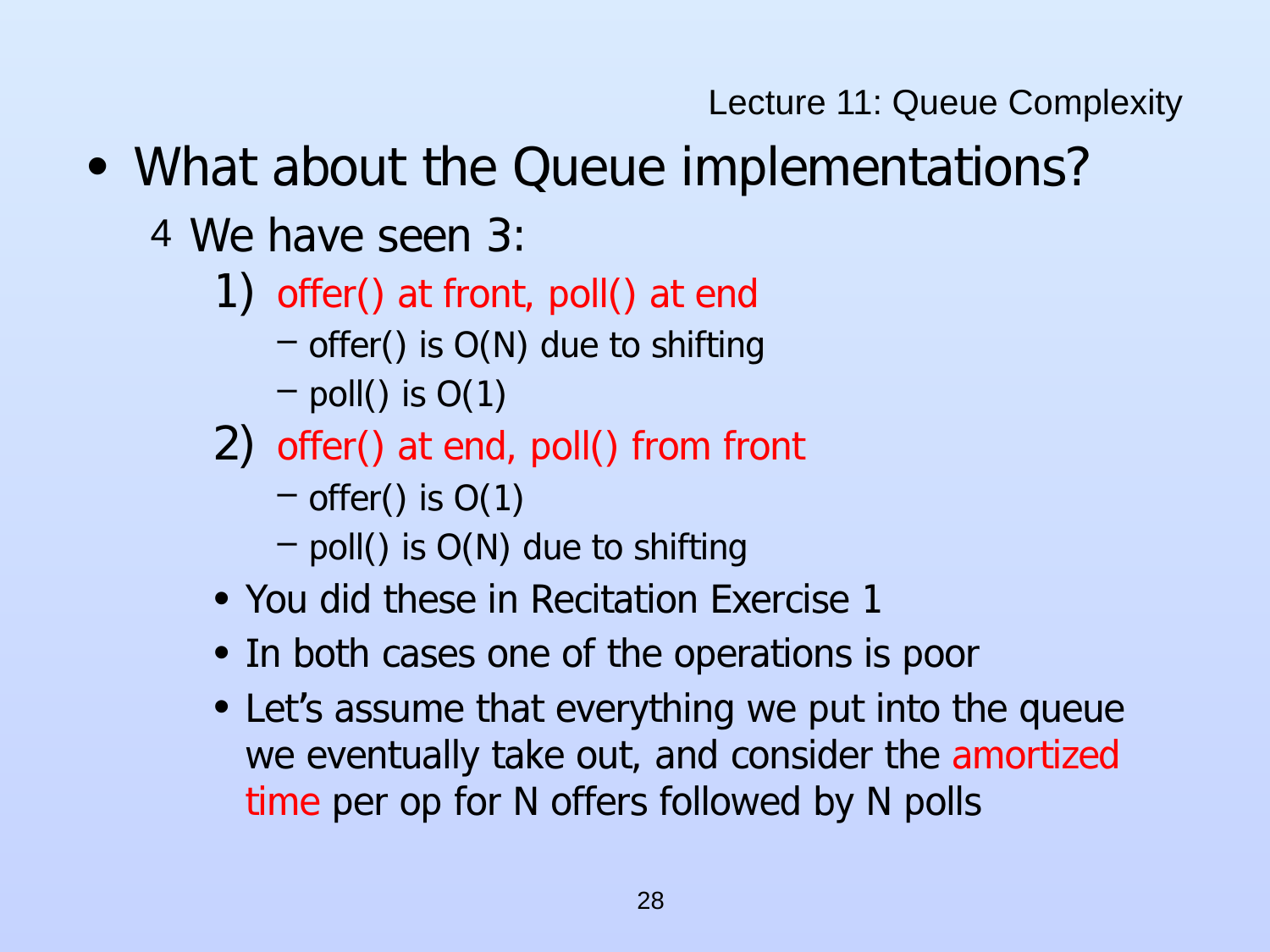

# Lecture 11: Queue Complexity
What about the Queue implementations?
We have seen 3:
offer() at front, poll() at end
offer() is O(N) due to shifting
poll() is O(1)
offer() at end, poll() from front
offer() is O(1)
poll() is O(N) due to shifting
You did these in Recitation Exercise 1
In both cases one of the operations is poor
Let’s assume that everything we put into the queue we eventually take out, and consider the amortized time per op for N offers followed by N polls
28